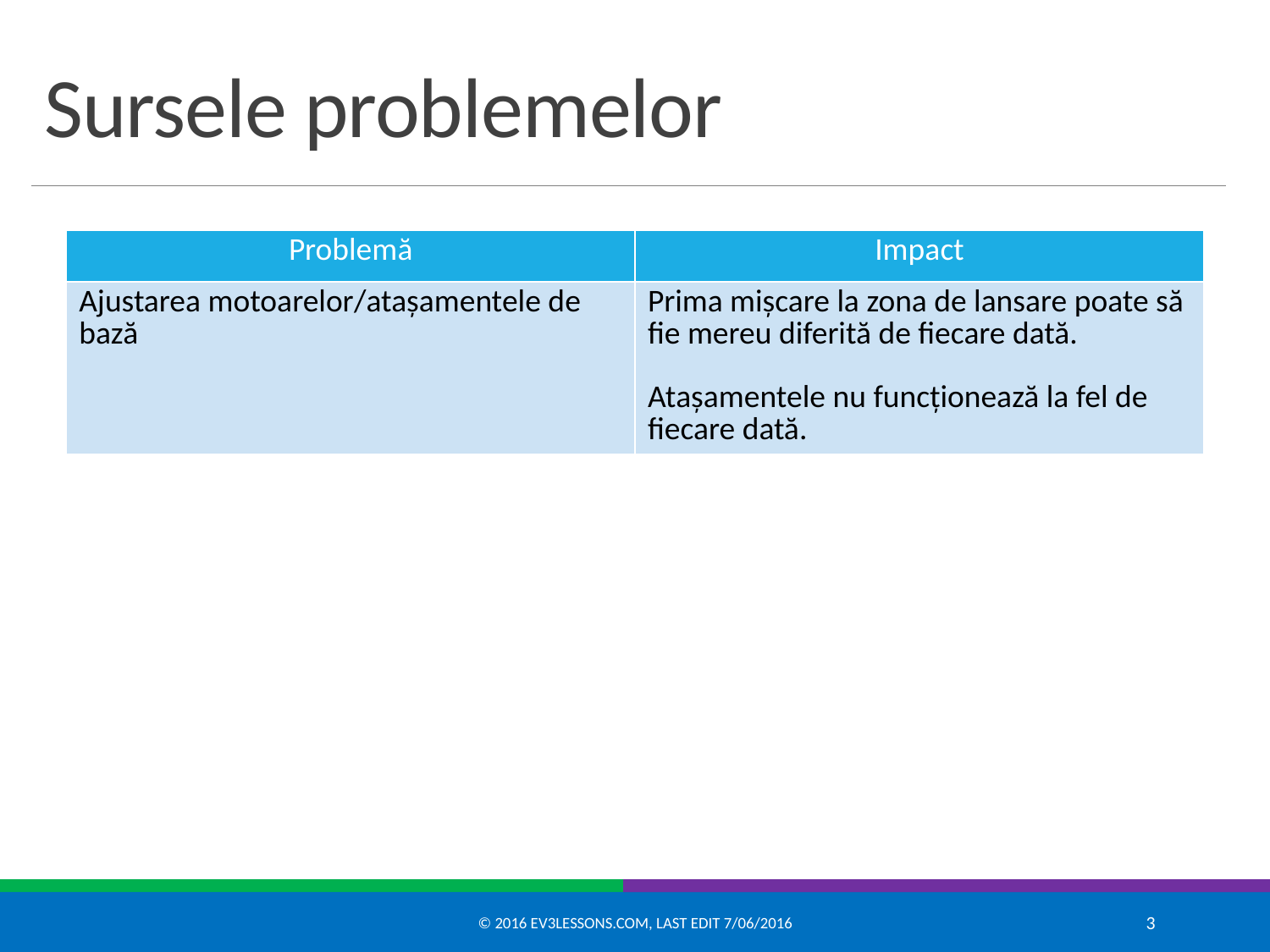

# Sursele problemelor
| Problemă | Impact |
| --- | --- |
| Ajustarea motoarelor/atașamentele de bază | Prima mișcare la zona de lansare poate să fie mereu diferită de fiecare dată. Atașamentele nu funcționează la fel de fiecare dată. |
© 2016 EV3Lessons.com, Last edit 7/06/2016
3